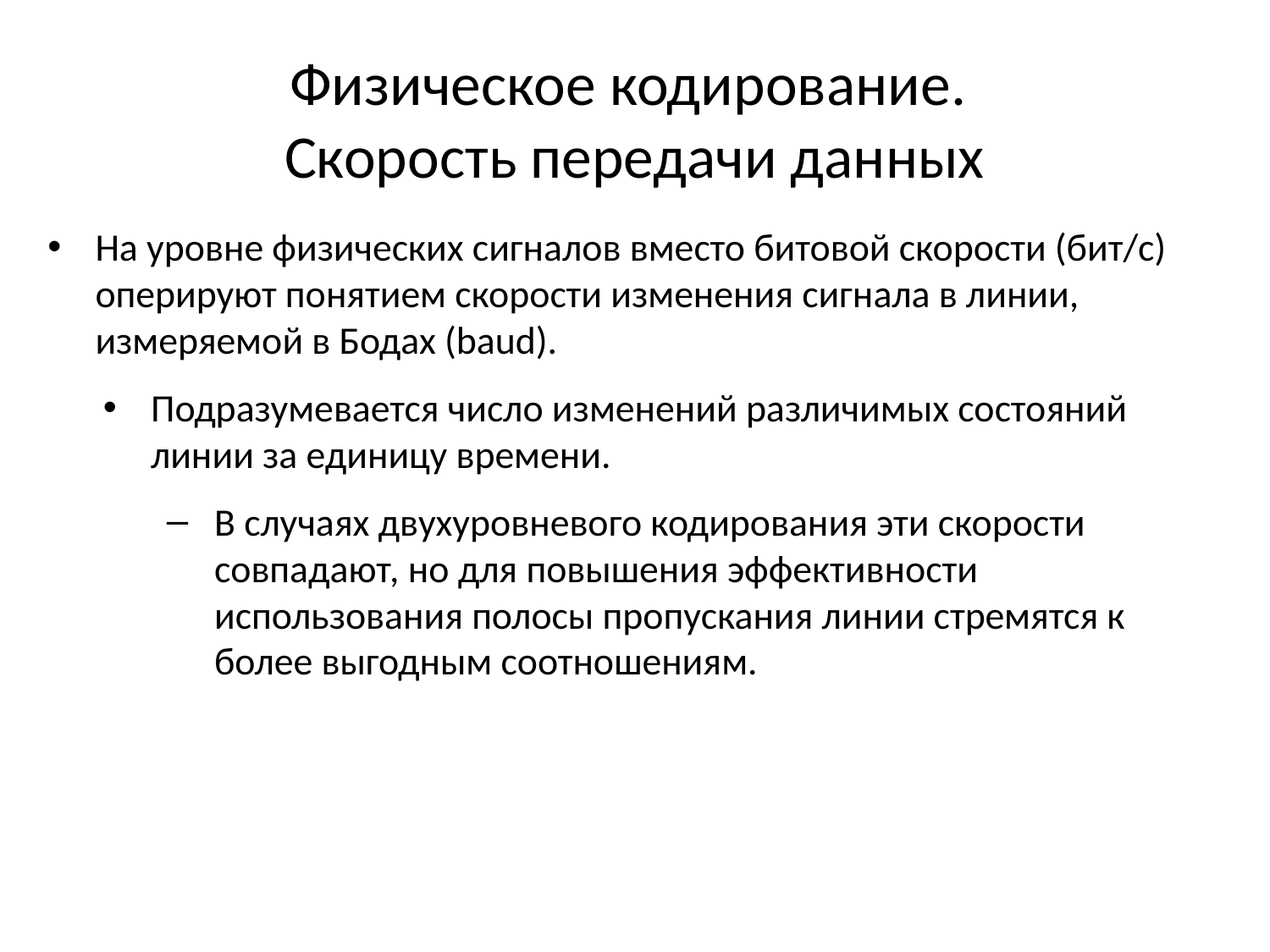

# Физическое кодирование. Скорость передачи данных
На уровне физических сигналов вместо битовой скорости (бит/с) оперируют понятием скорости изменения сигнала в линии, измеряемой в Бодах (baud).
Подразумевается число изменений различимых состояний линии за единицу времени.
В случаях двухуровневого кодирования эти скорости совпадают, но для повышения эффективности использования полосы пропускания линии стремятся к более выгодным соотношениям.